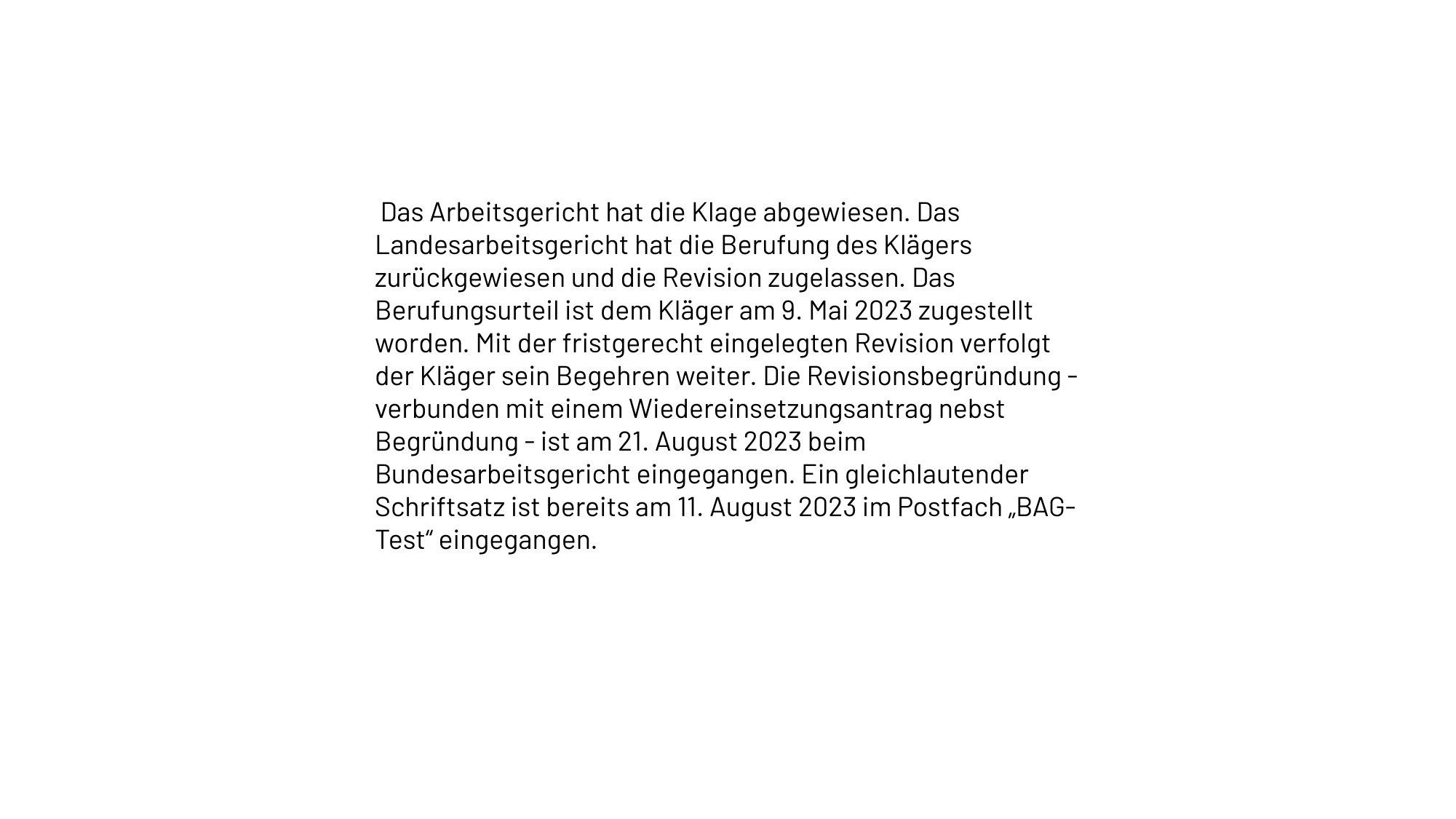

Das Arbeitsgericht hat die Klage abgewiesen. Das Landesarbeitsgericht hat die Berufung des Klägers zurückgewiesen und die Revision zugelassen. Das Berufungsurteil ist dem Kläger am 9. Mai 2023 zugestellt worden. Mit der fristgerecht eingelegten Revision verfolgt der Kläger sein Begehren weiter. Die Revisionsbegründung - verbunden mit einem Wiedereinsetzungsantrag nebst Begründung - ist am 21. August 2023 beim Bundesarbeitsgericht eingegangen. Ein gleichlautender Schriftsatz ist bereits am 11. August 2023 im Postfach „BAG-Test“ eingegangen.